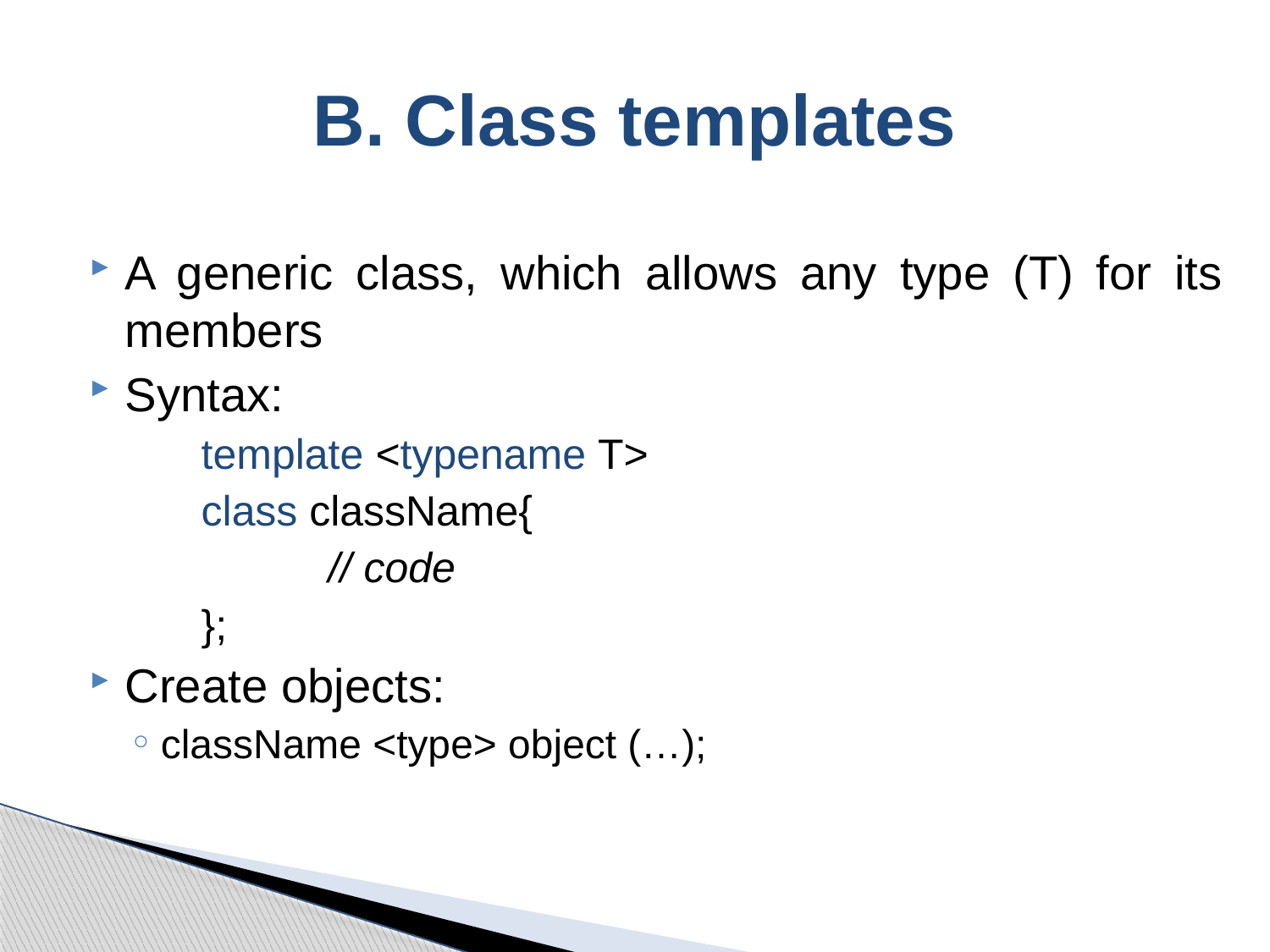

# B. Class templates
A generic class, which allows any type (T) for its members
Syntax:
template <typename T>
class className{
	// code
};
Create objects:
className <type> object (…);